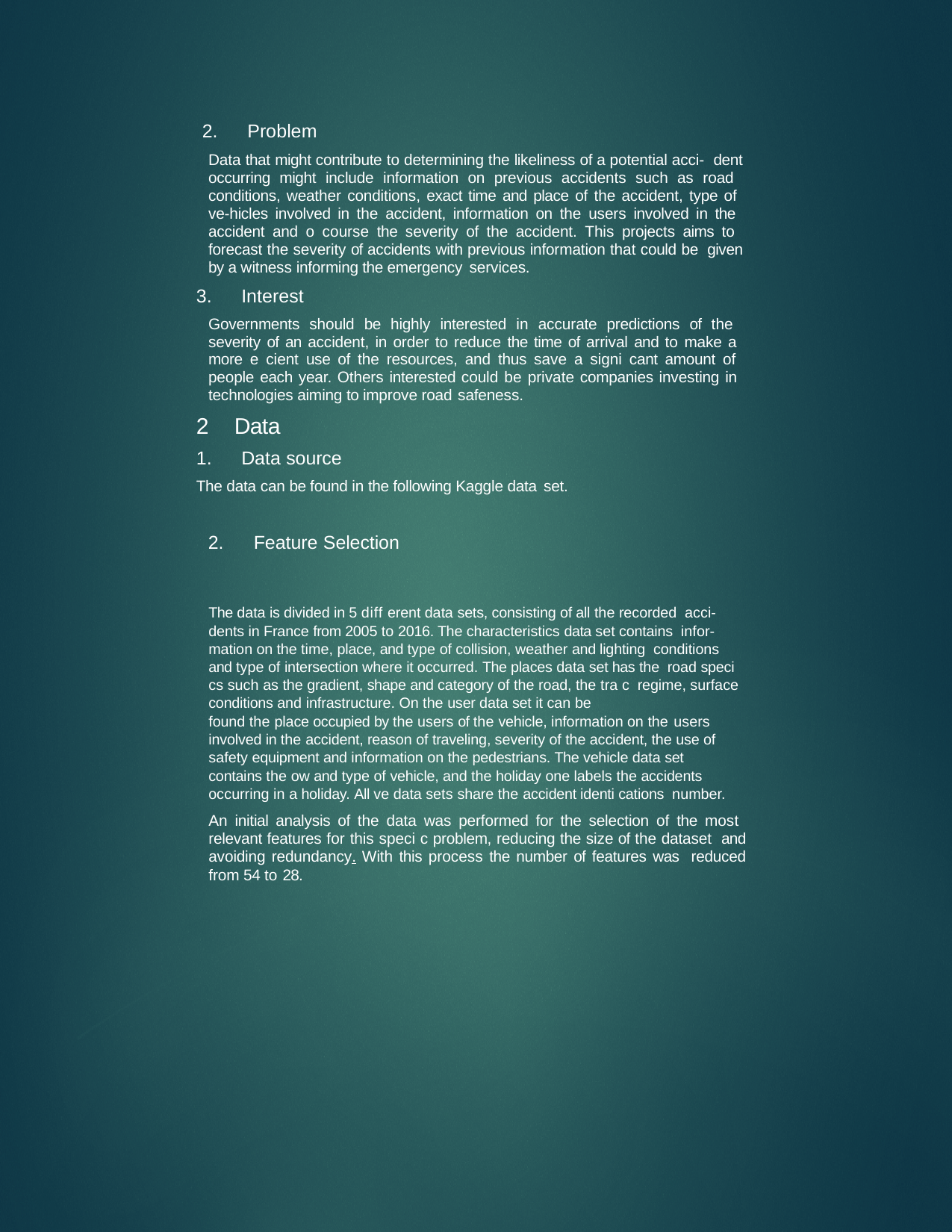

Problem
Data that might contribute to determining the likeliness of a potential acci-  dent occurring might include information on previous accidents such as road  conditions, weather conditions, exact time and place of the accident, type of  ve-hicles involved in the accident, information on the users involved in the  accident and o course the severity of the accident. This projects aims to  forecast the severity of accidents with previous information that could be  given by a witness informing the emergency services.
Interest
Governments should be highly interested in accurate predictions of the  severity of an accident, in order to reduce the time of arrival and to make a  more e cient use of the resources, and thus save a signi cant amount of  people each year. Others interested could be private companies investing in  technologies aiming to improve road safeness.
Data
Data source
The data can be found in the following Kaggle data set.

Feature Selection
The data is divided in 5 diff erent data sets, consisting of all the recorded  acci- dents in France from 2005 to 2016. The characteristics data set contains  infor- mation on the time, place, and type of collision, weather and lighting  conditions and type of intersection where it occurred. The places data set has the  road speci cs such as the gradient, shape and category of the road, the tra c  regime, surface conditions and infrastructure. On the user data set it can be
found the place occupied by the users of the vehicle, information on the users
involved in the accident, reason of traveling, severity of the accident, the use of  safety equipment and information on the pedestrians. The vehicle data set  contains the ow and type of vehicle, and the holiday one labels the accidents  occurring in a holiday. All ve data sets share the accident identi cations number.
An initial analysis of the data was performed for the selection of the most  relevant features for this speci c problem, reducing the size of the dataset  and avoiding redundancy. With this process the number of features was  reduced from 54 to 28.